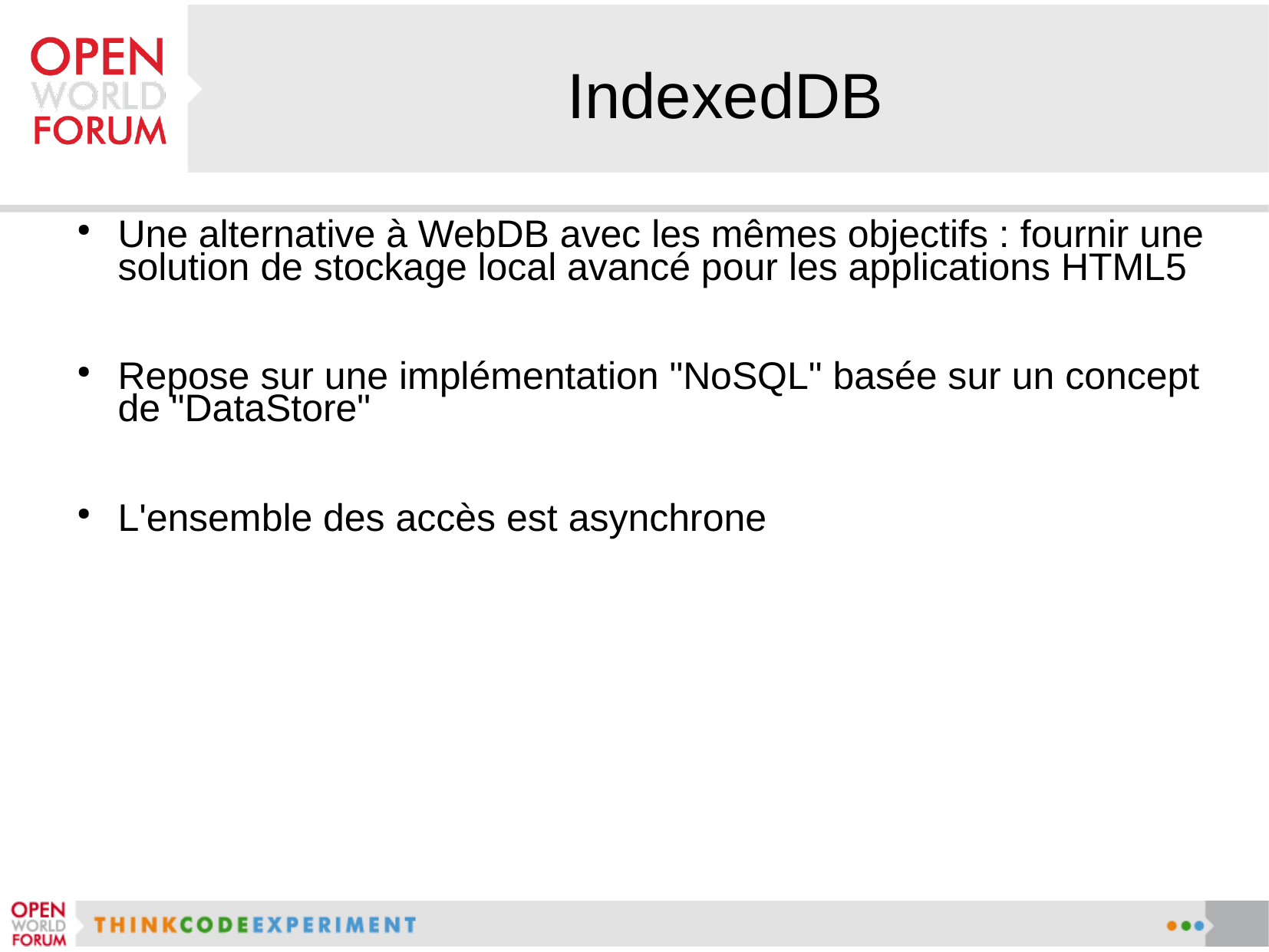

# IndexedDB
Une alternative à WebDB avec les mêmes objectifs : fournir une solution de stockage local avancé pour les applications HTML5

Repose sur une implémentation "NoSQL" basée sur un concept de "DataStore"

L'ensemble des accès est asynchrone